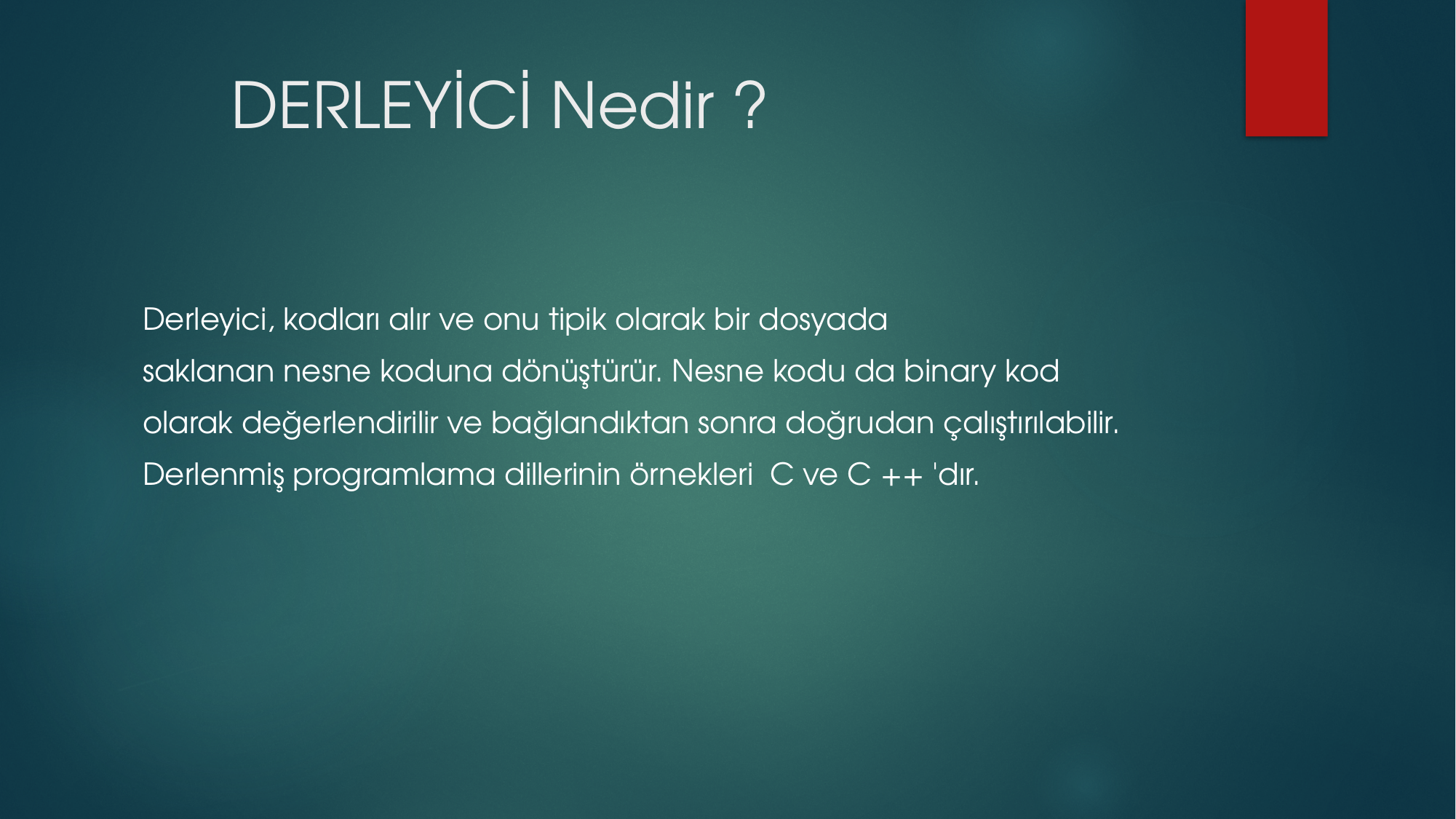

# DERLEYİCİ Nedir ?

Derleyici, kodları alır ve onu tipik olarak bir dosyada
saklanan nesne koduna dönüştürür. Nesne kodu da binary kod
olarak değerlendirilir ve bağlandıktan sonra doğrudan çalıştırılabilir.
Derlenmiş programlama dillerinin örnekleri  C ve C ++ 'dır.